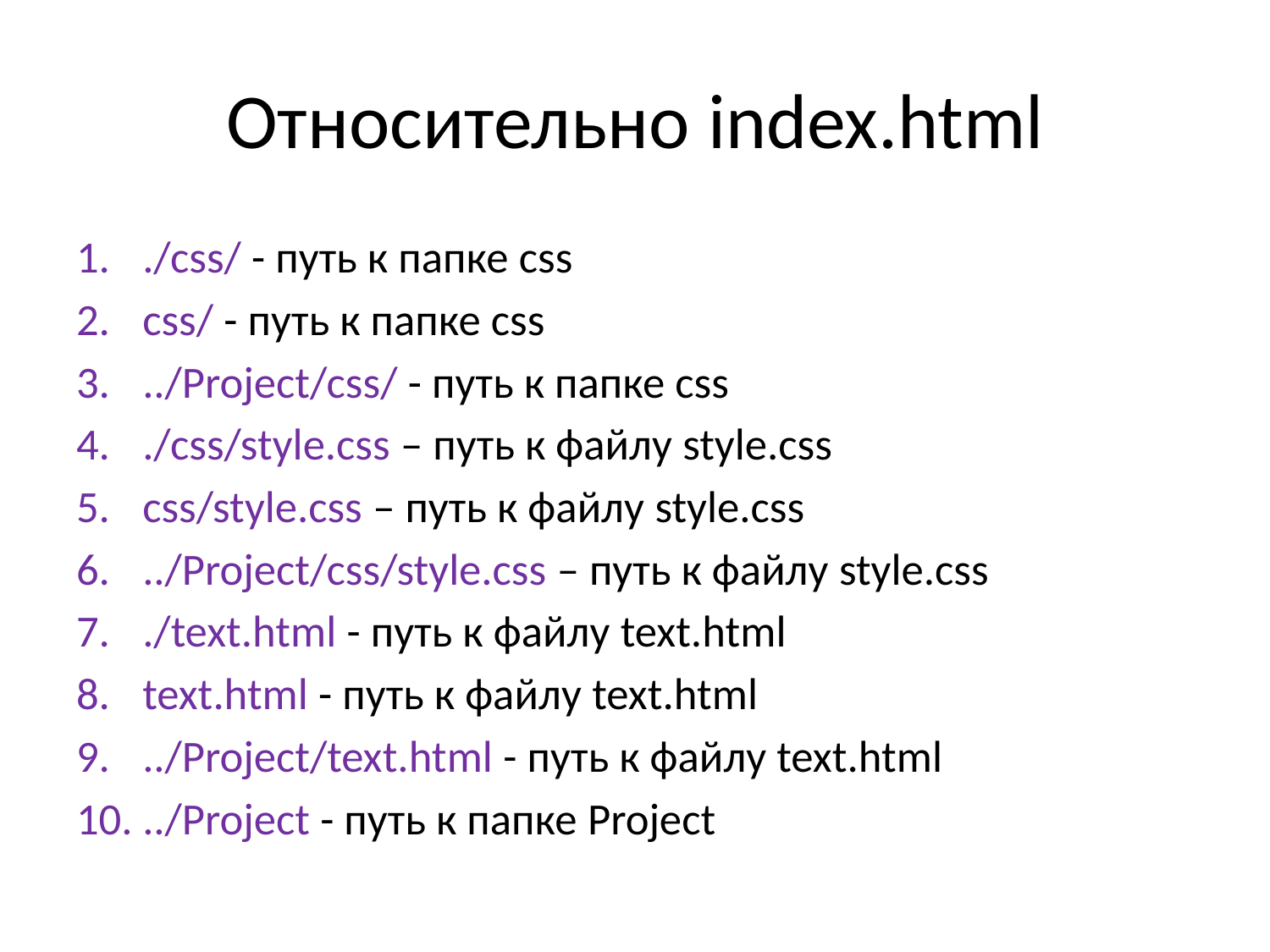

# Относительно index.html
./css/ - путь к папке css
css/ - путь к папке css
../Project/css/ - путь к папке css
./css/style.css – путь к файлу style.css
css/style.css – путь к файлу style.css
../Project/css/style.css – путь к файлу style.css
./text.html - путь к файлу text.html
text.html - путь к файлу text.html
../Project/text.html - путь к файлу text.html
../Project - путь к папке Project